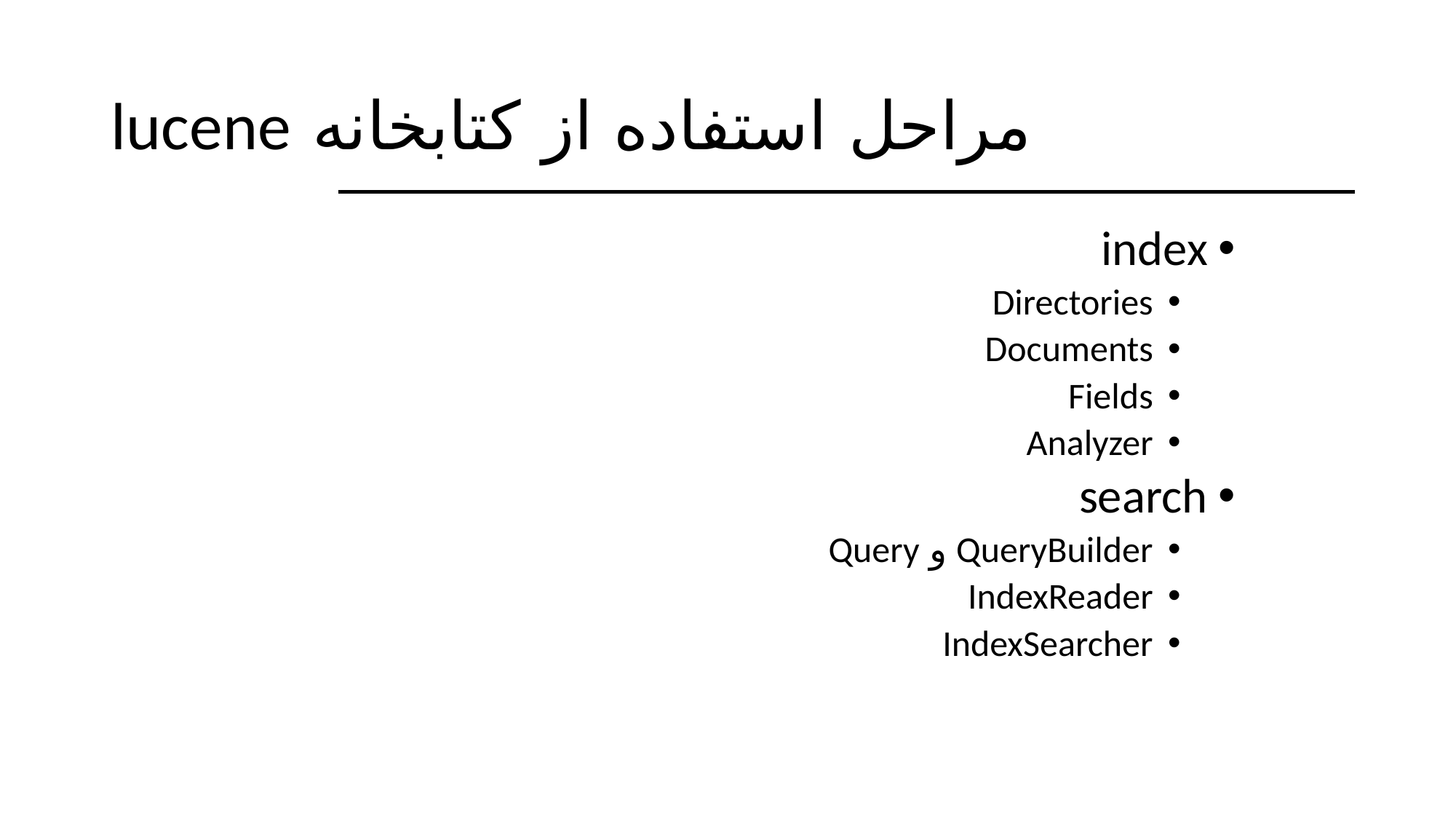

# مراحل استفاده از کتابخانه lucene
index
Directories
Documents
Fields
Analyzer
search
QueryBuilder و Query
IndexReader
IndexSearcher